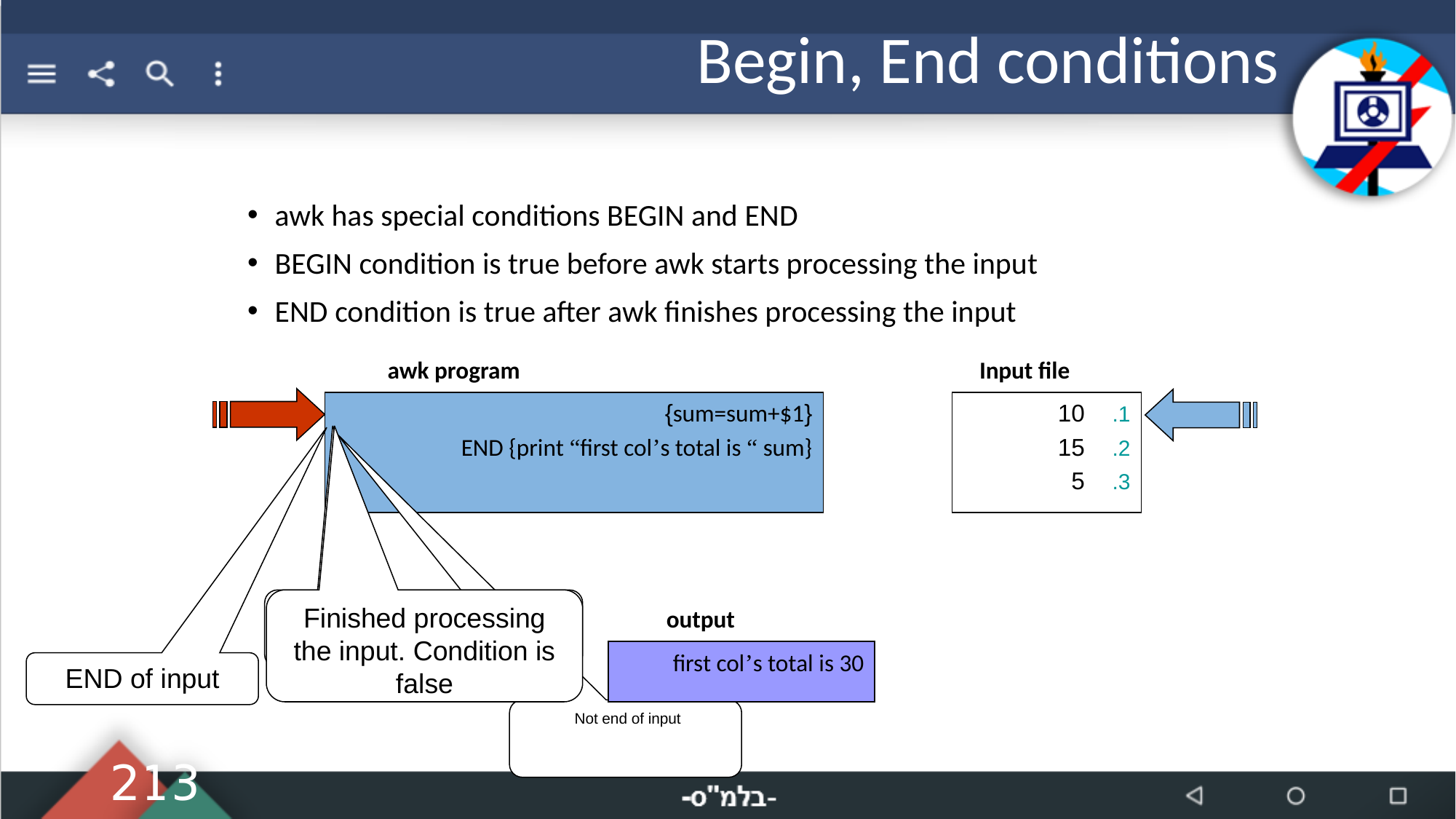

# Begin, End conditions
awk has special conditions BEGIN and END
BEGIN condition is true before awk starts processing the input
END condition is true after awk finishes processing the input
awk program
Input file

{sum=sum+$1}
END {print “first col’s total is “ sum}

10
15
5
Condition is true while processing input
Finished processing the input. Condition is false
output
first col’s total is 30
END of input
Not end of input
213